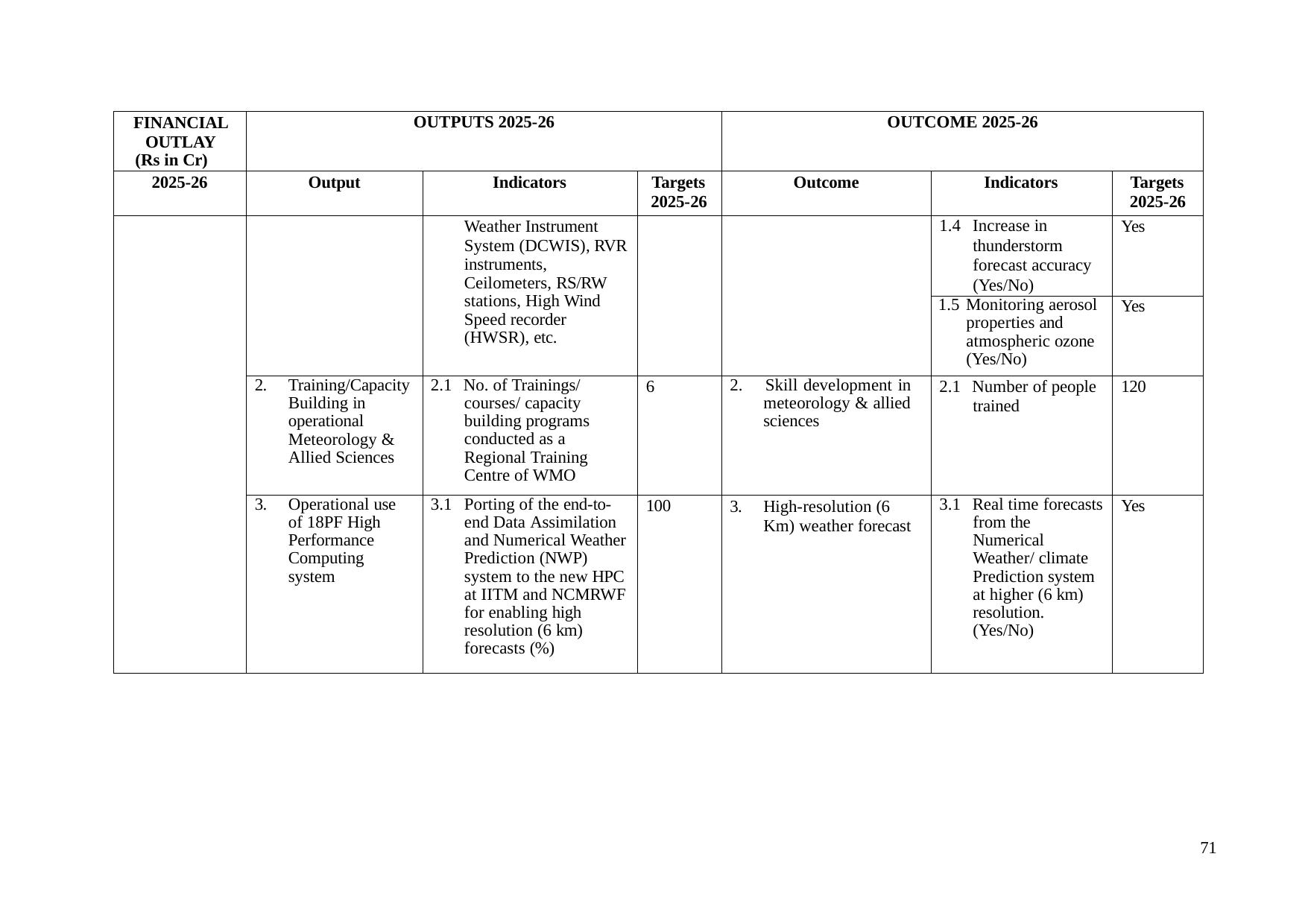

| FINANCIAL OUTLAY (Rs in Cr) | OUTPUTS 2025-26 |  |  | OUTCOME 2025-26 |  |  |
| --- | --- | --- | --- | --- | --- | --- |
| 2025-26 | Output | Indicators | Targets 2025-26 | Outcome | Indicators | Targets 2025-26 |
|  |  | Weather Instrument System (DCWIS), RVR instruments, Ceilometers, RS/RW stations, High Wind Speed recorder (HWSR), etc. |  |  | 1.4 Increase in thunderstorm forecast accuracy (Yes/No) | Yes |
|  |  |  |  |  | 1.5 Monitoring aerosol properties and atmospheric ozone (Yes/No) | Yes |
|  | 2. Training/Capacity Building in operational Meteorology & Allied Sciences | 2.1 No. of Trainings/ courses/ capacity building programs conducted as a Regional Training Centre of WMO | 6 | 2. Skill development in meteorology & allied sciences | 2.1 Number of people trained | 120 |
|  | 3. Operational use of 18PF High Performance Computing system | 3.1 Porting of the end-to- end Data Assimilation and Numerical Weather Prediction (NWP) system to the new HPC at IITM and NCMRWF for enabling high resolution (6 km) forecasts (%) | 100 | 3. High-resolution (6 Km) weather forecast | 3.1 Real time forecasts from the Numerical Weather/ climate Prediction system at higher (6 km) resolution. (Yes/No) | Yes |
71